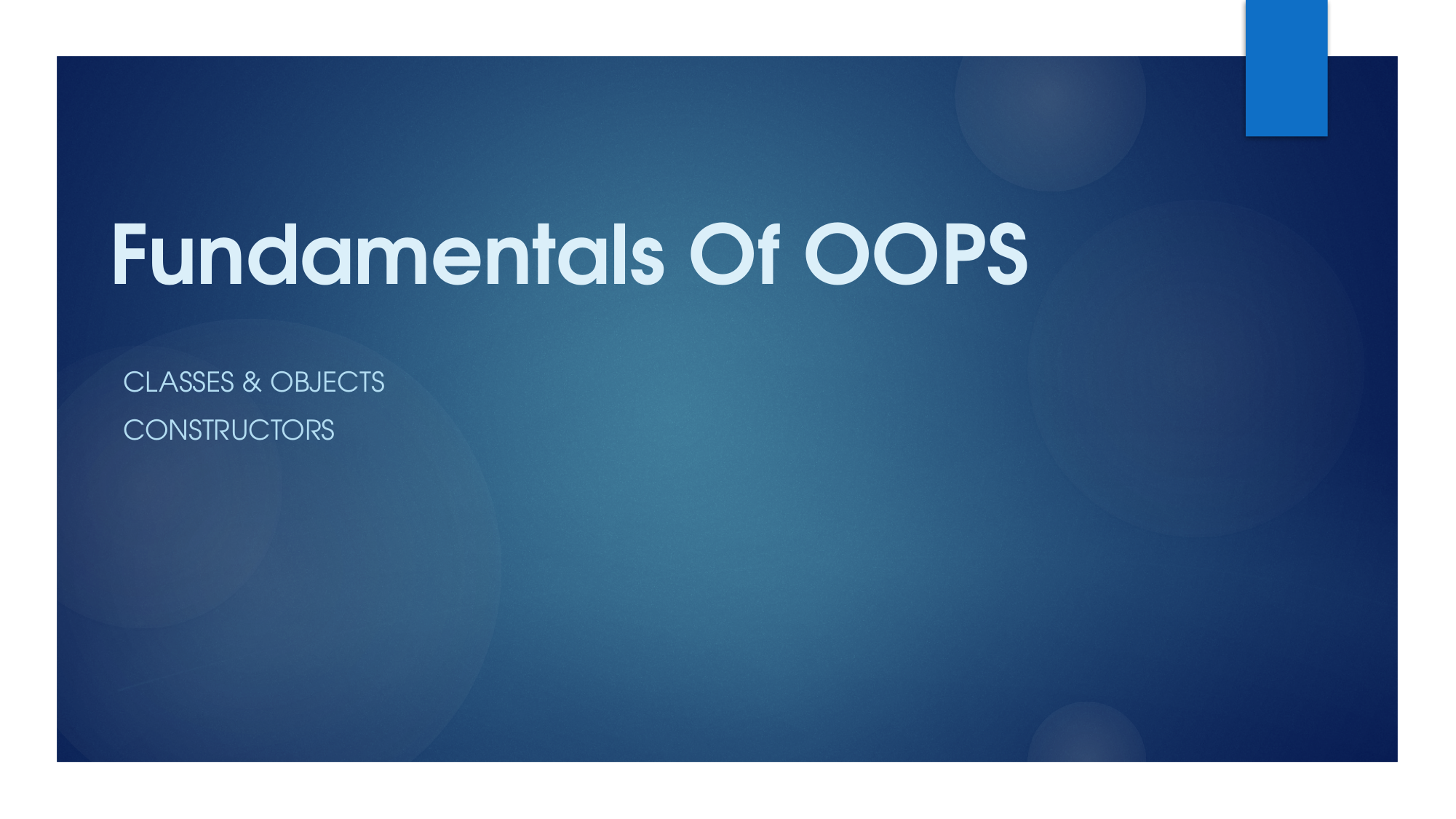

# Fundamentals Of OOPS
Classes & Objects
Constructors